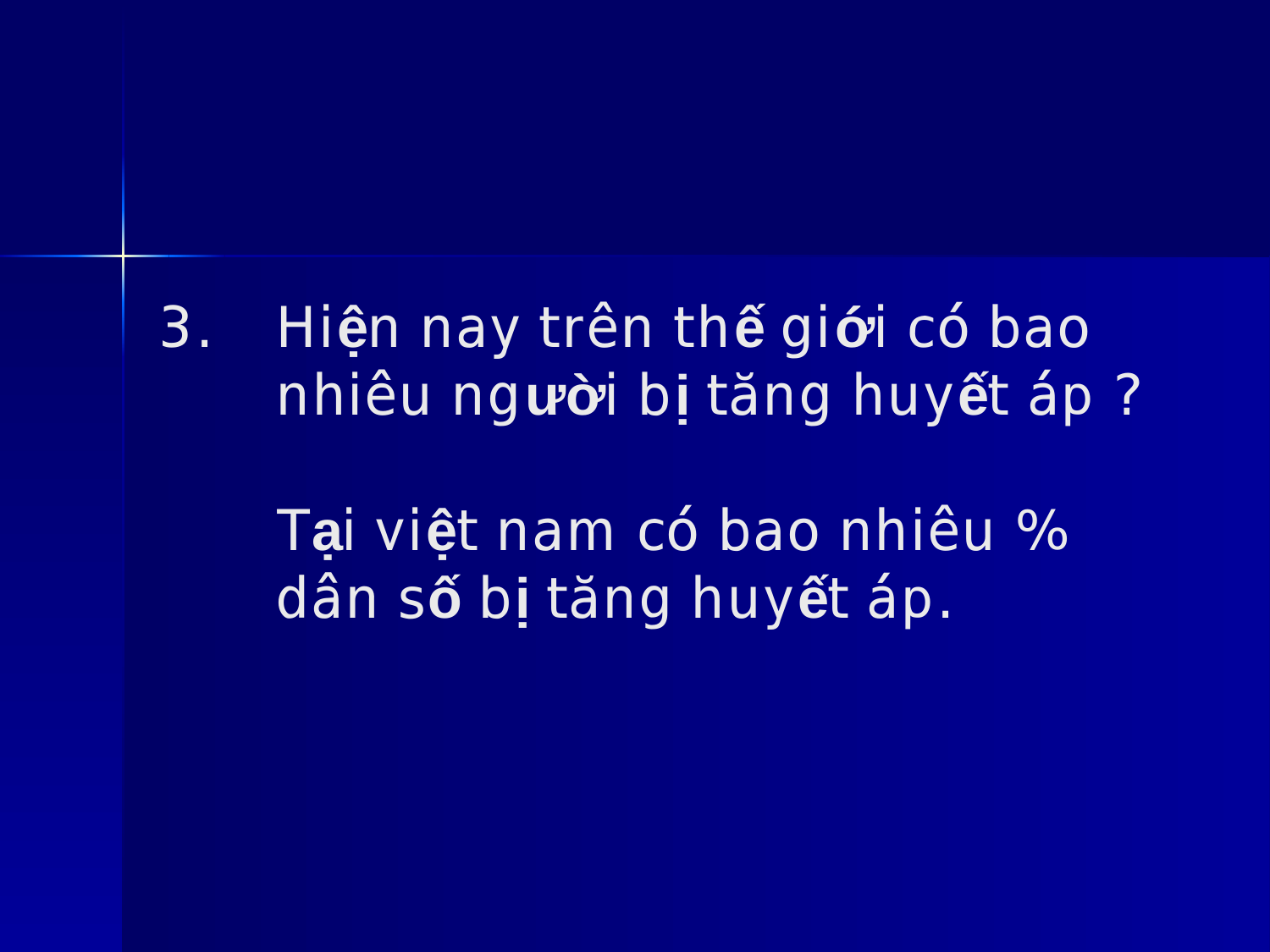

# Hiện nay trên thế giới có bao 	nhiêu người bị tăng huyết áp ? Tại việt nam có bao nhiêu % dân số bị tăng huyết áp.